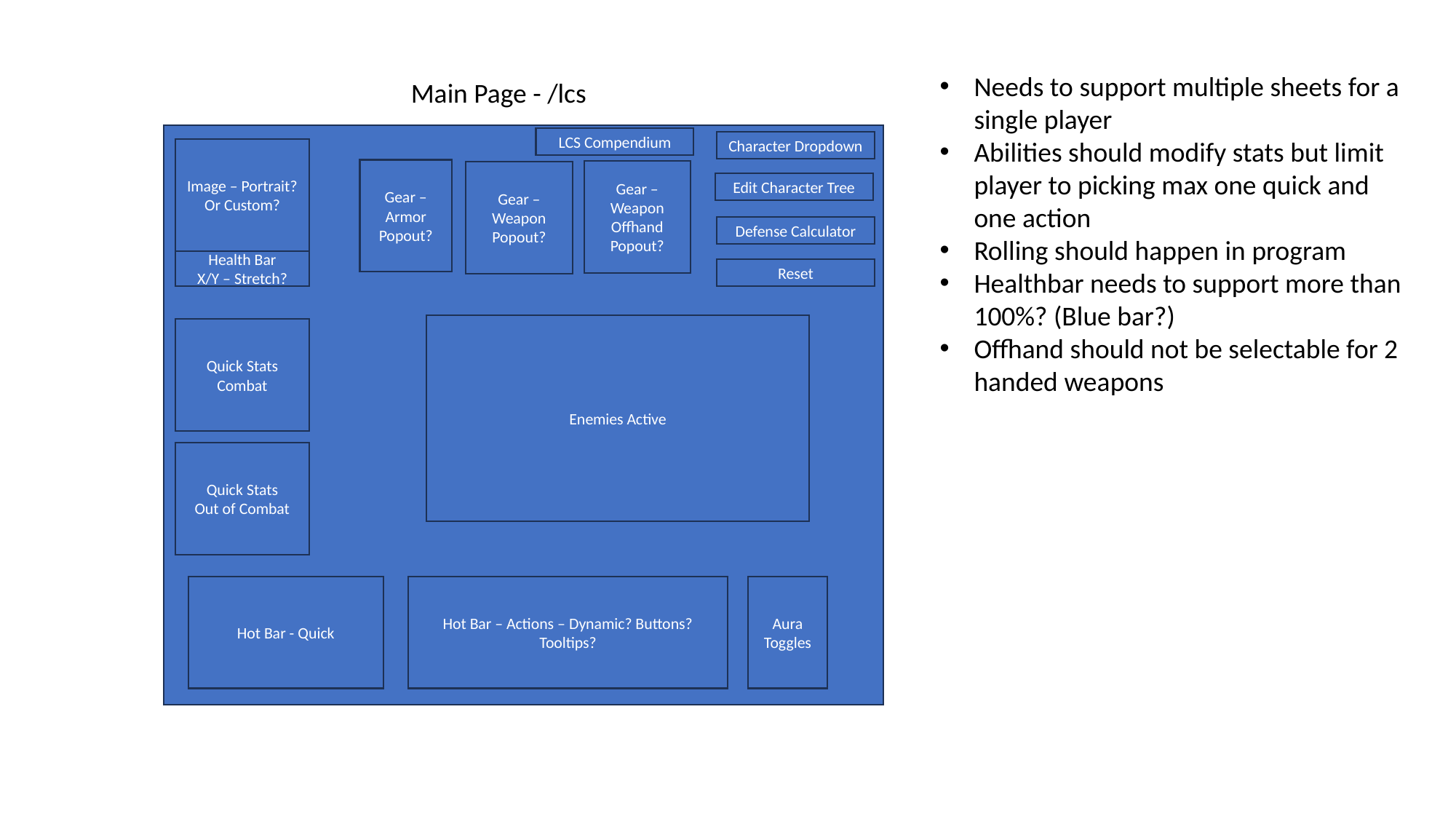

Needs to support multiple sheets for a single player
Abilities should modify stats but limit player to picking max one quick and one action
Rolling should happen in program
Healthbar needs to support more than 100%? (Blue bar?)
Offhand should not be selectable for 2 handed weapons
Main Page - /lcs

LCS Compendium
Character Dropdown
Image – Portrait? Or Custom?
Gear – Armor
Popout?
Gear – Weapon Offhand
Popout?
Gear – Weapon
Popout?
Edit Character Tree
Defense Calculator
Health Bar
X/Y – Stretch?
Reset
Enemies Active
Quick Stats
Combat
Quick Stats
Out of Combat
Hot Bar - Quick
Hot Bar – Actions – Dynamic? Buttons? Tooltips?
Aura Toggles